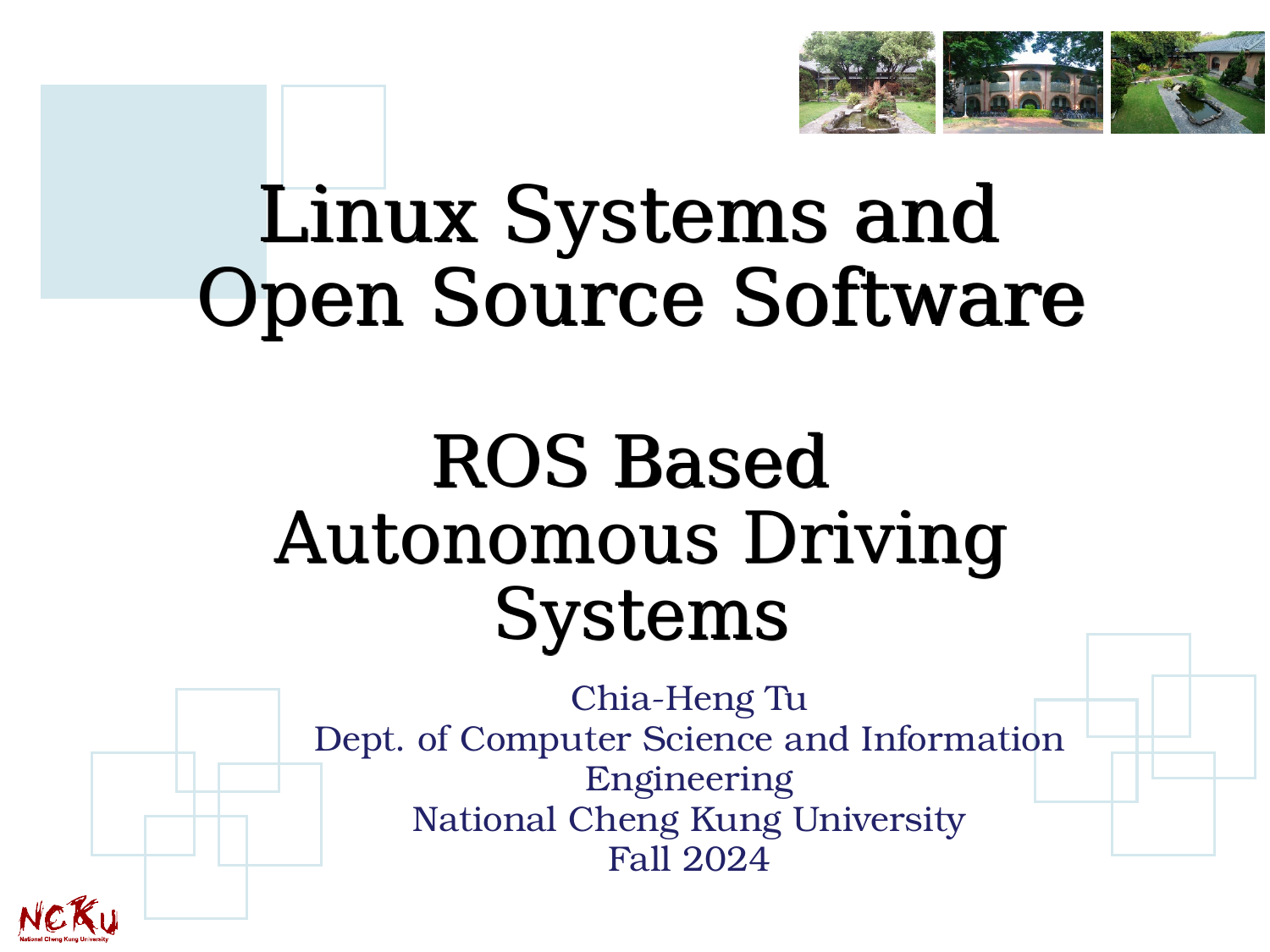

# Linux Systems and Open Source Software ROS Based Autonomous Driving Systems
Chia-Heng Tu
Dept. of Computer Science and Information Engineering
National Cheng Kung University
Fall 2024